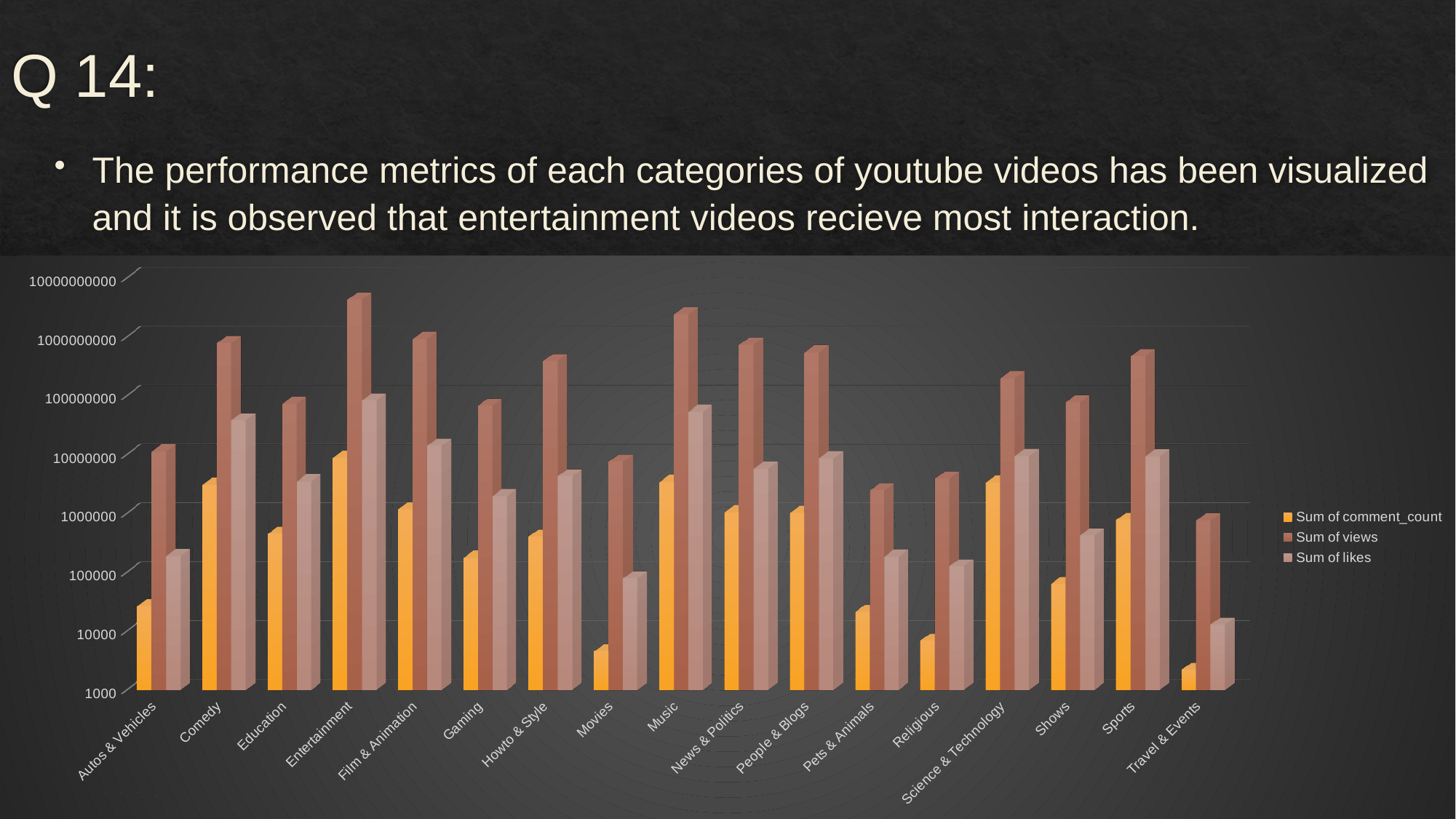

# Q 14:
The performance metrics of each categories of youtube videos has been visualized and it is observed that entertainment videos recieve most interaction.

[unsupported chart]